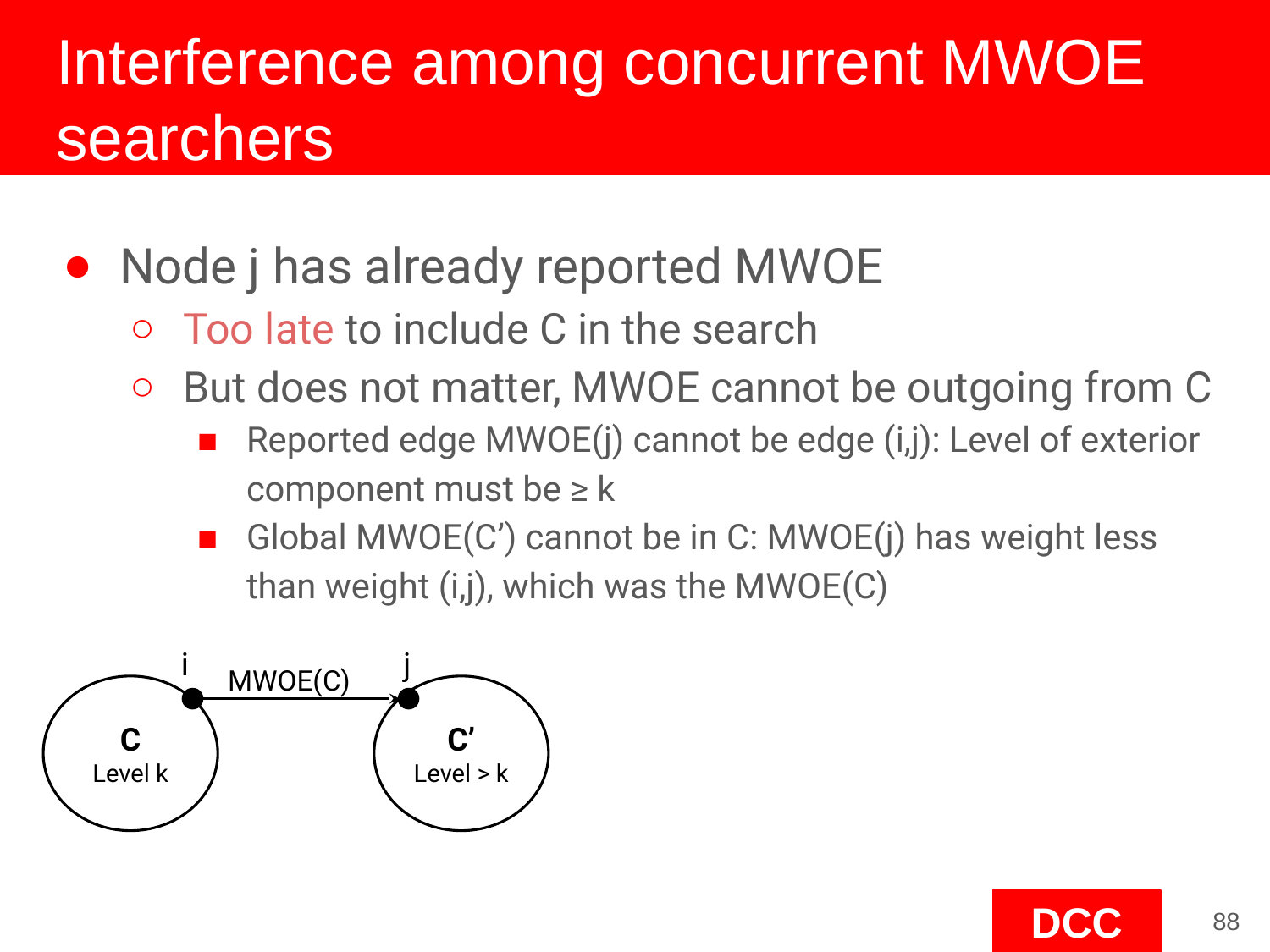

# Interference among concurrent MWOE searchers

Node j has already reported MWOE
Too late to include C in the search
But does not matter, MWOE cannot be outgoing from C
Reported edge MWOE(j) cannot be edge (i,j): Level of exterior component must be ≥ k
Global MWOE(C’) cannot be in C: MWOE(j) has weight less than weight (i,j), which was the MWOE(C)
i
j
MWOE(C)
C
Level k
C’
Level > k

88